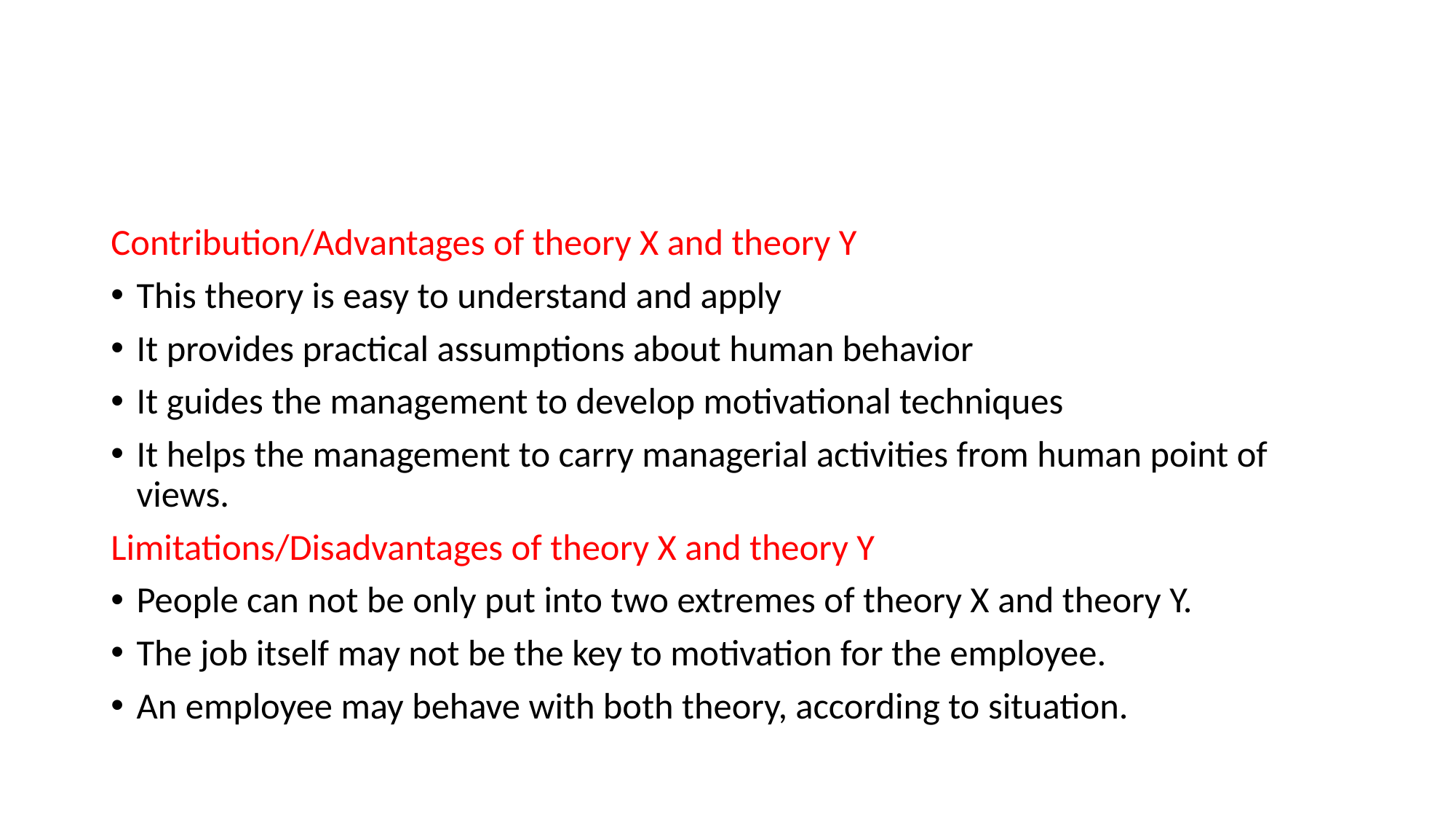

#
Contribution/Advantages of theory X and theory Y
This theory is easy to understand and apply
It provides practical assumptions about human behavior
It guides the management to develop motivational techniques
It helps the management to carry managerial activities from human point of views.
Limitations/Disadvantages of theory X and theory Y
People can not be only put into two extremes of theory X and theory Y.
The job itself may not be the key to motivation for the employee.
An employee may behave with both theory, according to situation.